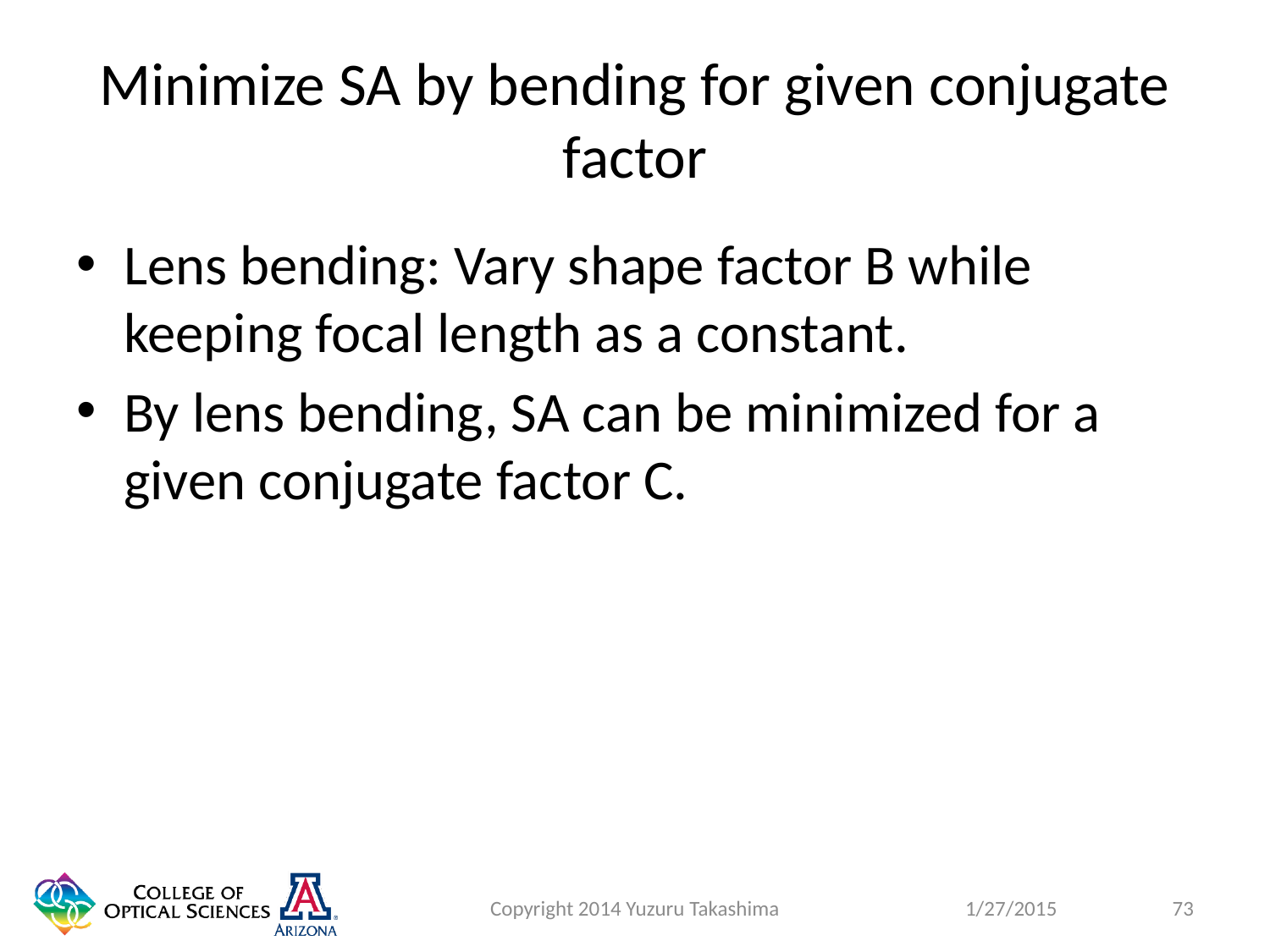

# Minimize SA by bending for given conjugate factor
Lens bending: Vary shape factor B while keeping focal length as a constant.
By lens bending, SA can be minimized for a given conjugate factor C.
Copyright 2014 Yuzuru Takashima
73
1/27/2015